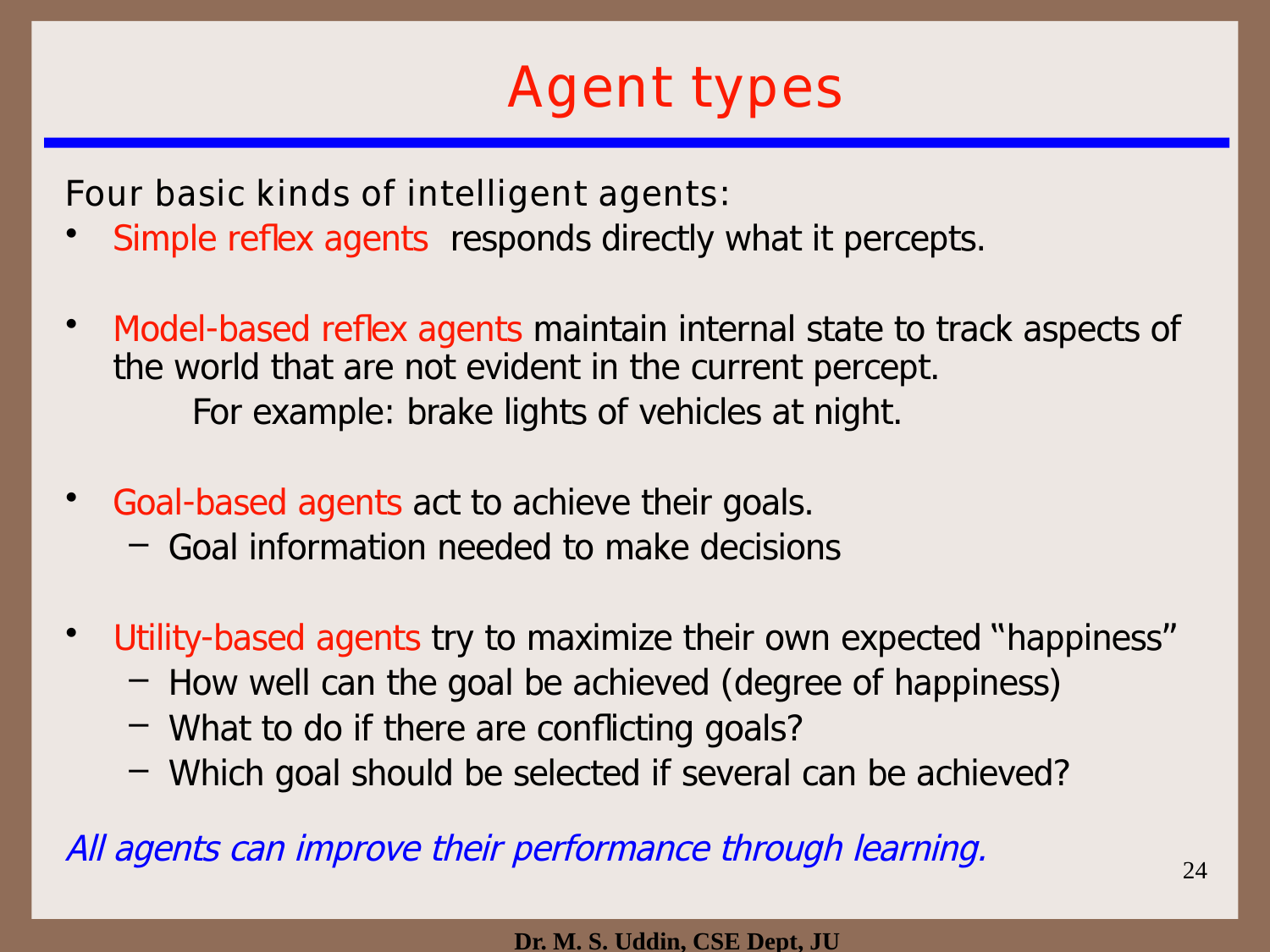

# Agent types
Four basic kinds of intelligent agents:
Simple reflex agents  responds directly what it percepts.

Model-based reflex agents maintain internal state to track aspects of the world that are not evident in the current percept.
For example: brake lights of vehicles at night.

Goal-based agents act to achieve their goals.
Goal information needed to make decisions

Utility-based agents try to maximize their own expected “happiness”
How well can the goal be achieved (degree of happiness)
What to do if there are conflicting goals?
Which goal should be selected if several can be achieved?
All agents can improve their performance through learning.
24
Dr. M. S. Uddin, CSE Dept, JU